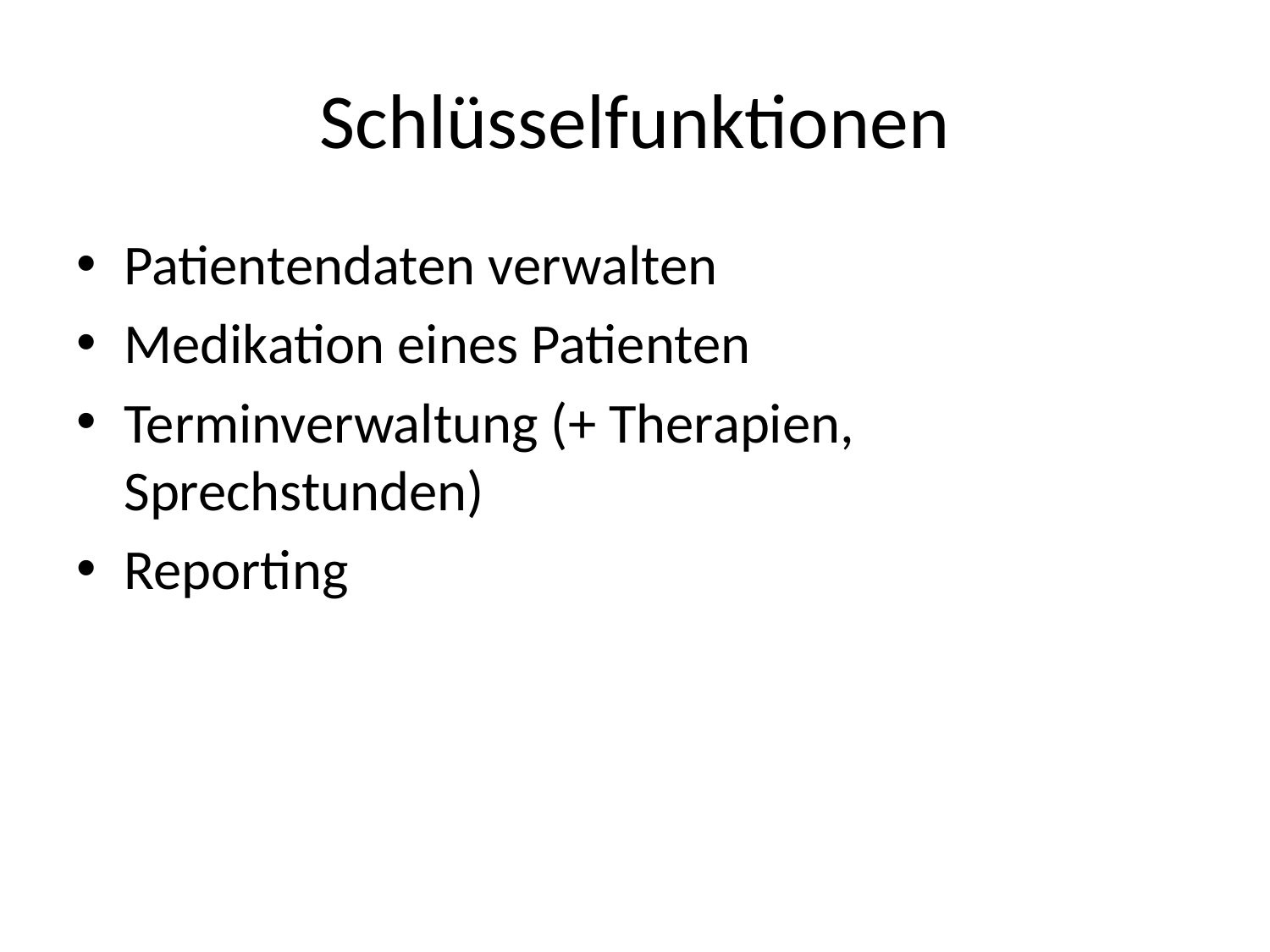

# Schlüsselfunktionen
Patientendaten verwalten
Medikation eines Patienten
Terminverwaltung (+ Therapien, Sprechstunden)
Reporting